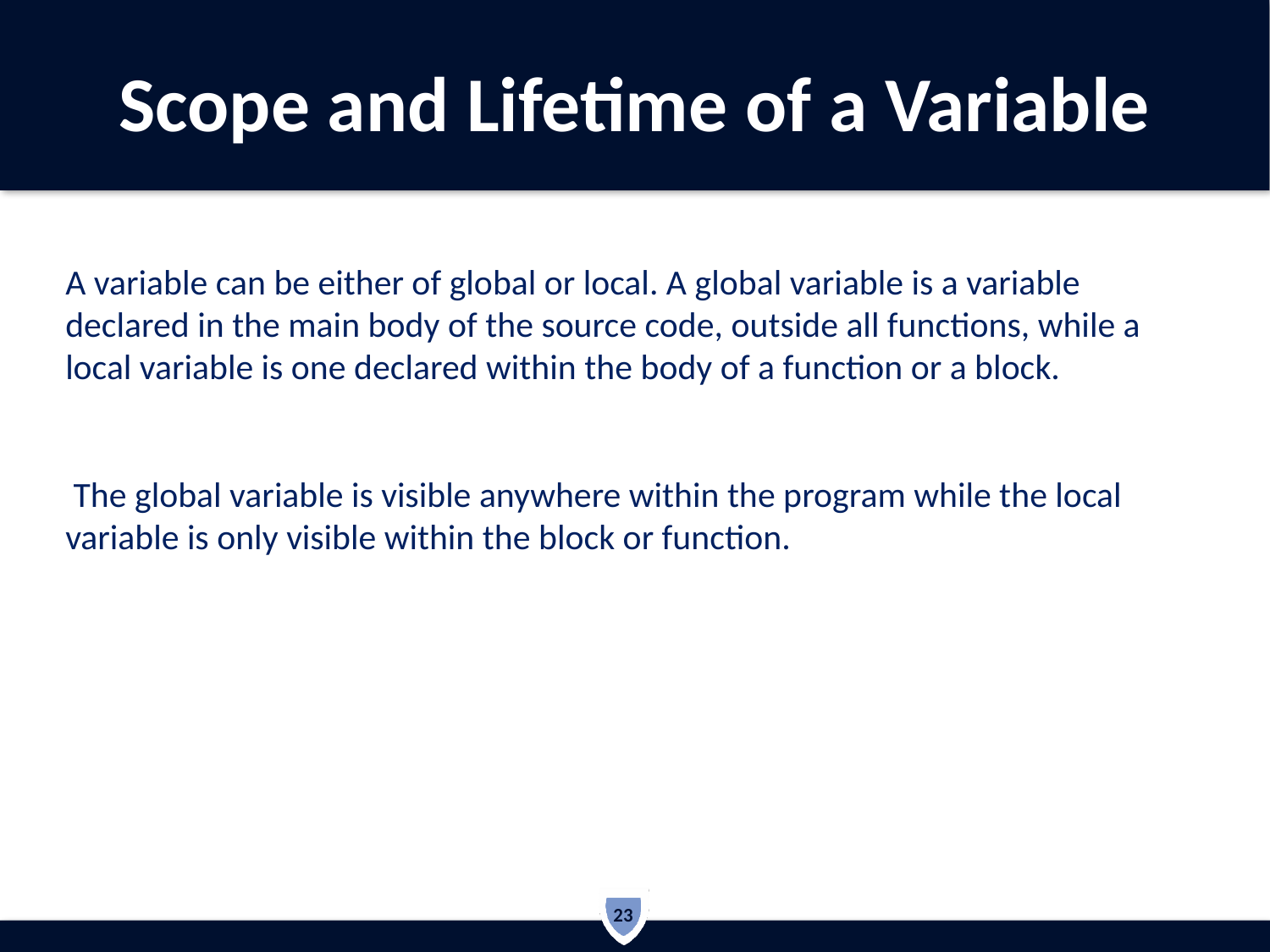

# Scope and Lifetime of a Variable

A variable can be either of global or local. A global variable is a variable declared in the main body of the source code, outside all functions, while a local variable is one declared within the body of a function or a block.

 The global variable is visible anywhere within the program while the local variable is only visible within the block or function.

23